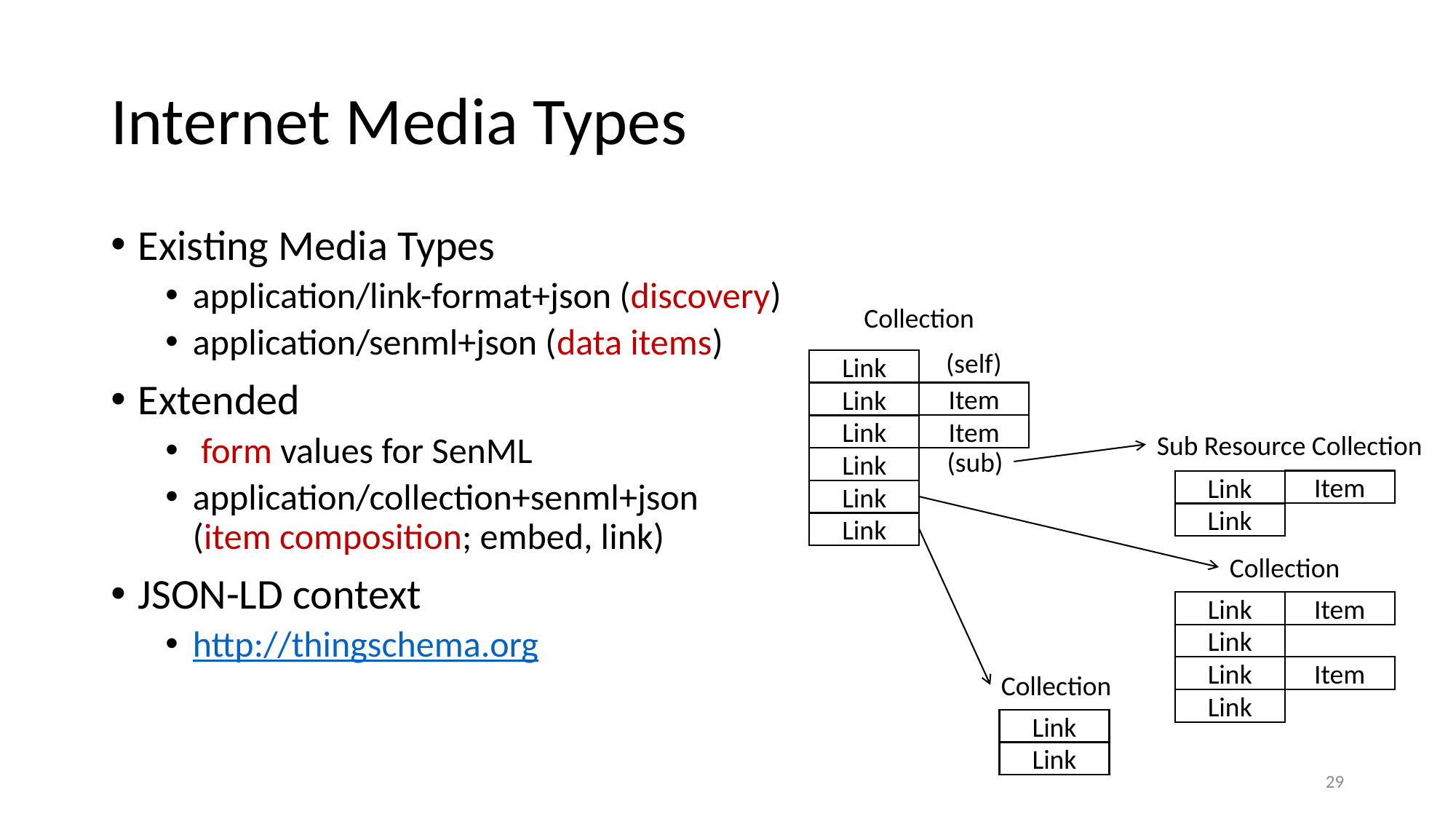

# Internet Media Types
Existing Media Types
application/link-format+json (discovery)
application/senml+json (data items)
Extended
 form values for SenML
application/collection+senml+json
(item composition; embed, link)
JSON-LD context
http://thingschema.org
Collection
(self)
Link
Item
Link
Item
Link
Sub Resource Collection
(sub)
Link
Item
Link
Link
Link
Link
Collection
Item
Link
Link
Item
Link
Collection
Link
Link
Link
29